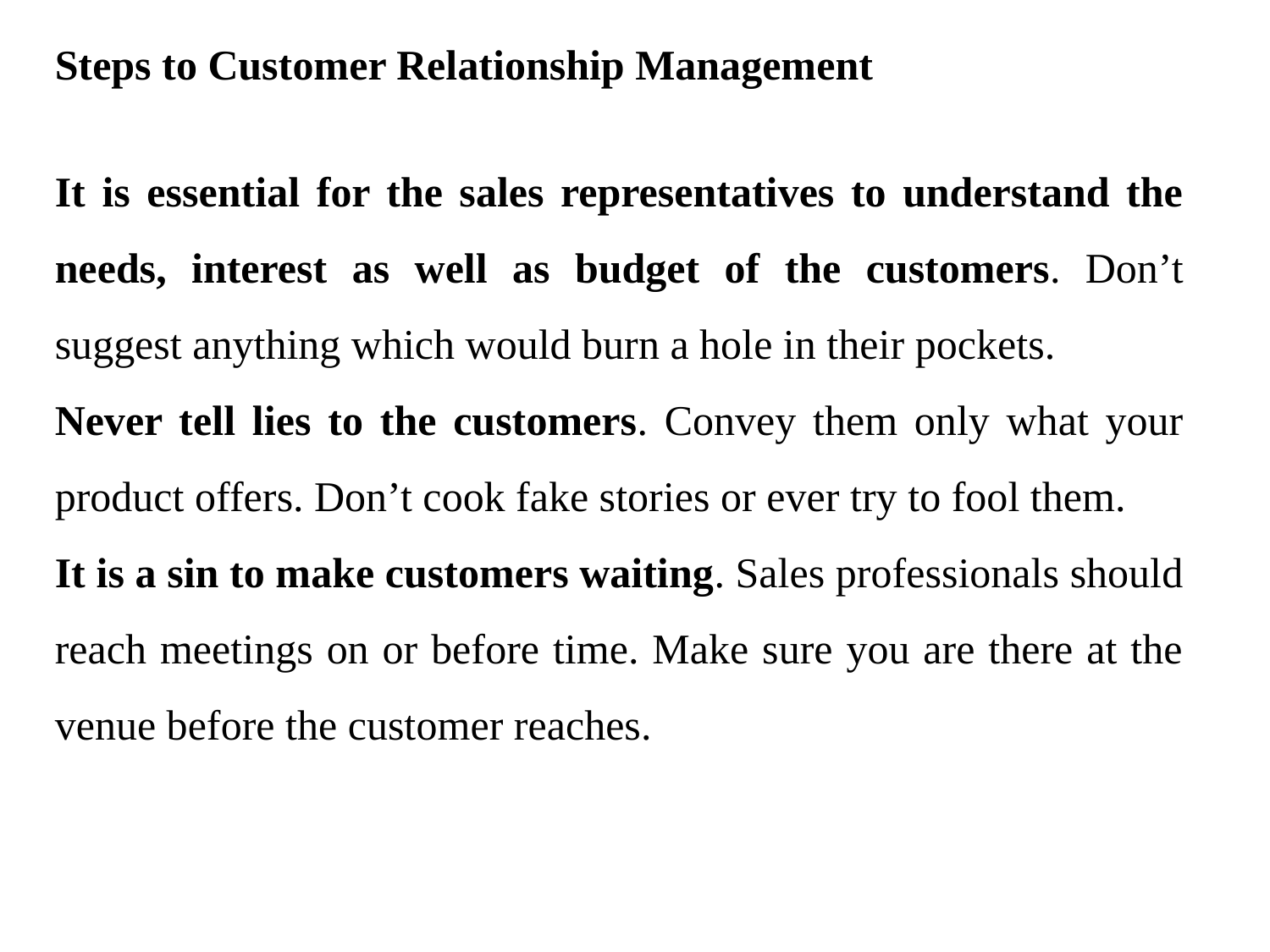

Steps to Customer Relationship Management

It is essential for the sales representatives to understand the needs, interest as well as budget of the customers. Don’t suggest anything which would burn a hole in their pockets.
Never tell lies to the customers. Convey them only what your product offers. Don’t cook fake stories or ever try to fool them.
It is a sin to make customers waiting. Sales professionals should reach meetings on or before time. Make sure you are there at the venue before the customer reaches.